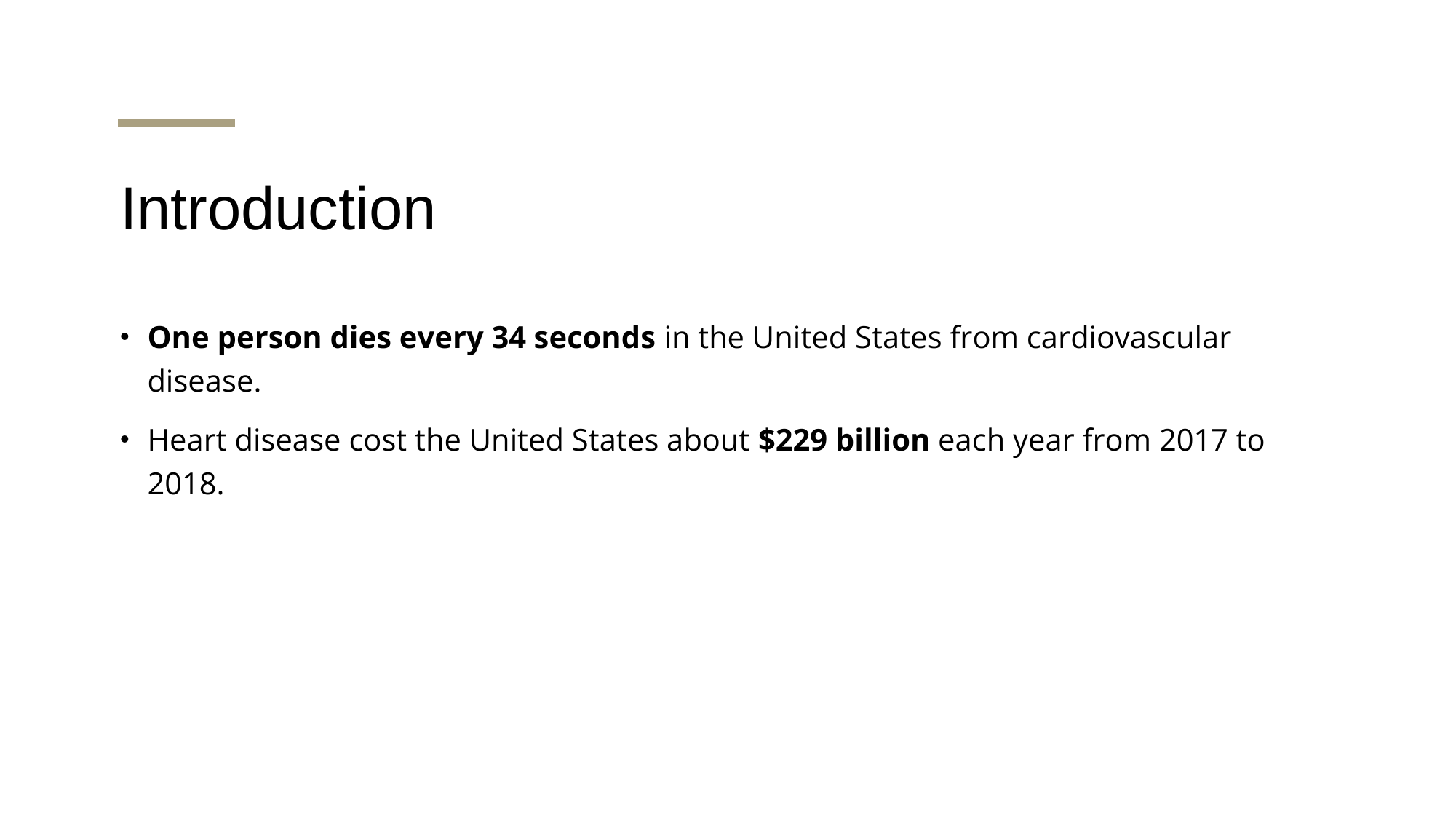

# Introduction
One person dies every 34 seconds in the United States from cardiovascular disease.
Heart disease cost the United States about $229 billion each year from 2017 to 2018.